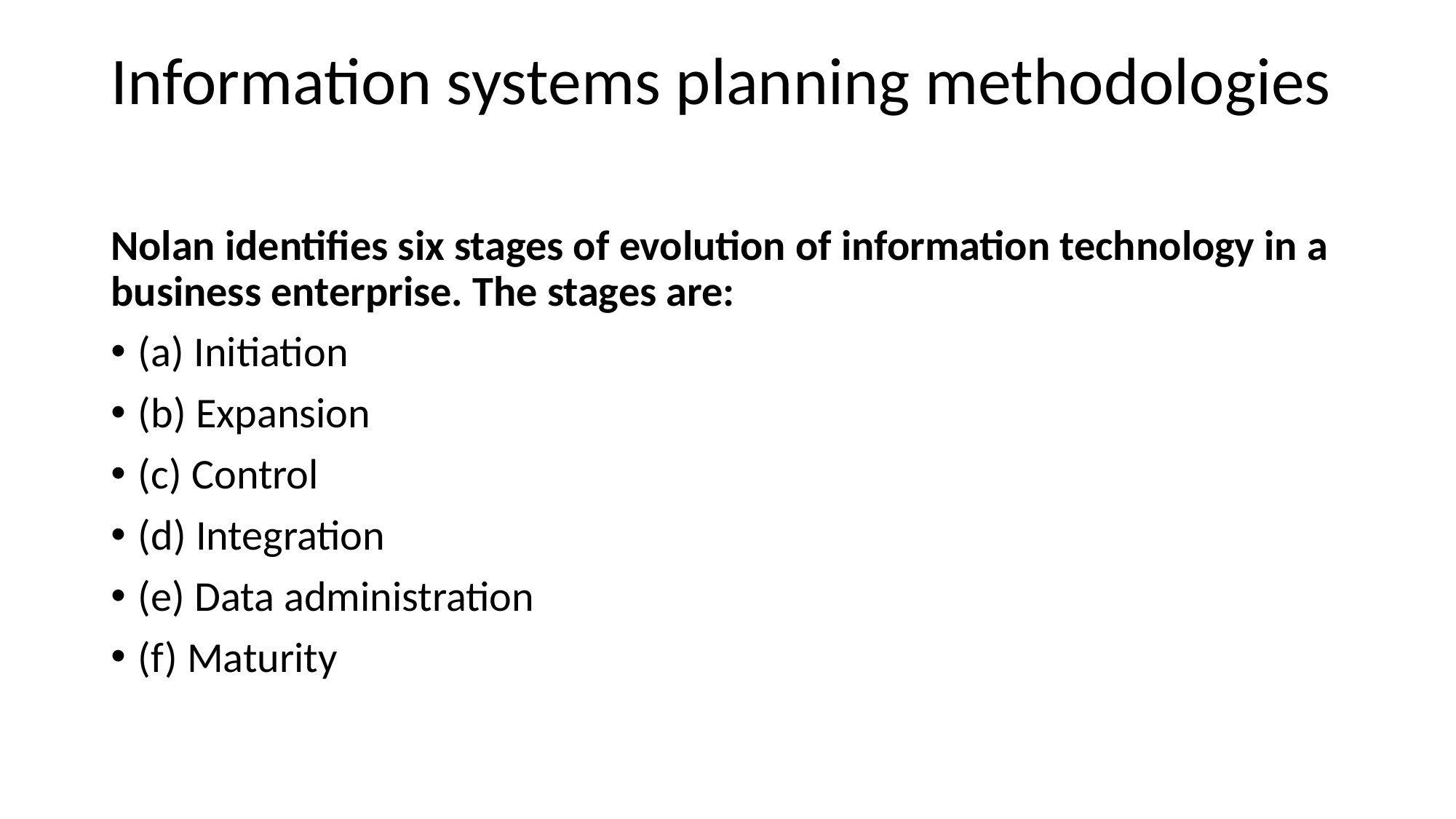

# Information systems planning methodologies
Nolan identifies six stages of evolution of information tech­nology in a business enterprise. The stages are:
(a) Initiation
(b) Expansion
(c) Control
(d) Integration
(e) Data administration
(f) Maturity